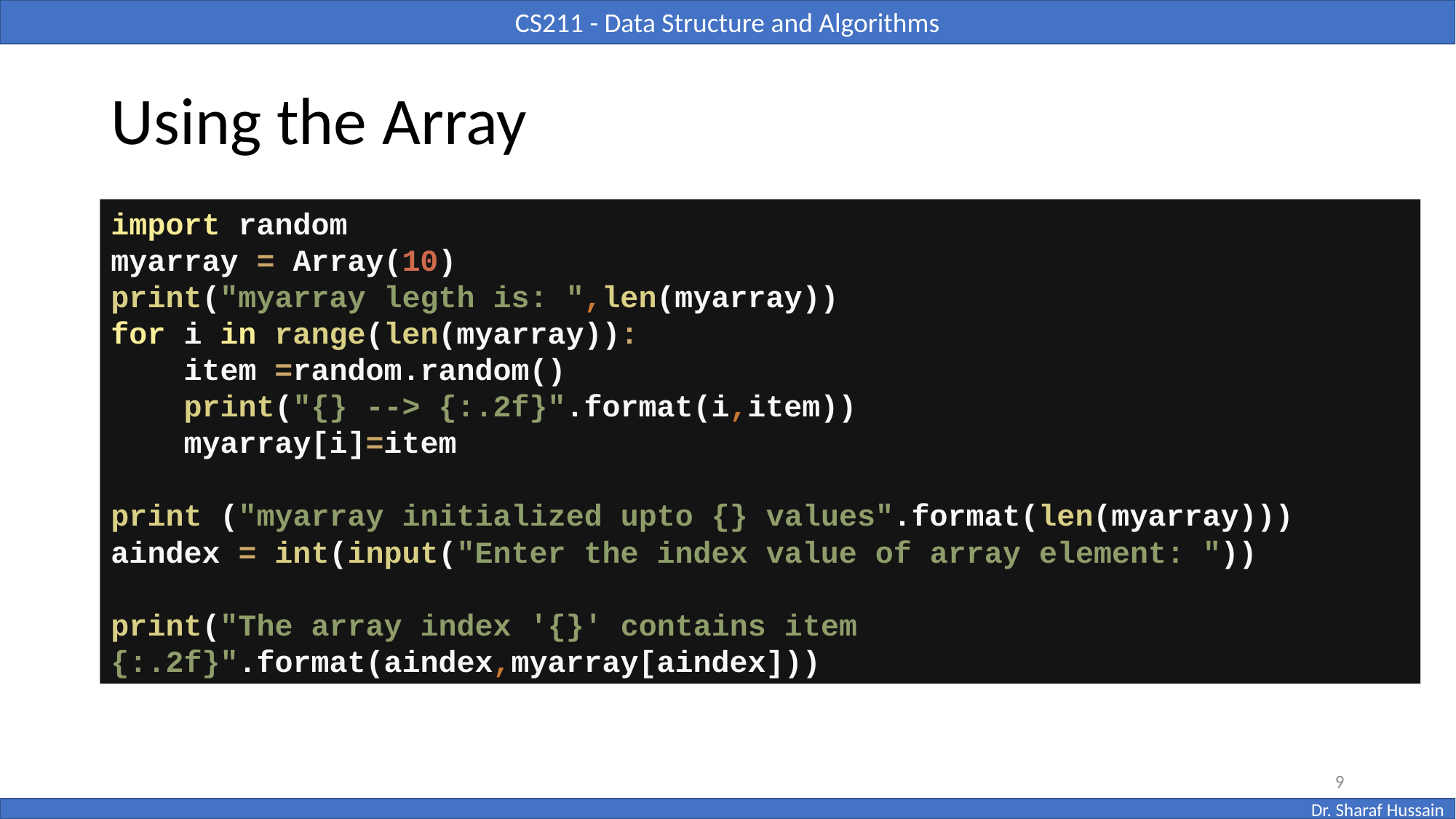

# Using the Array
import random
myarray = Array(10)
print("myarray legth is: ",len(myarray))
for i in range(len(myarray)):
    item =random.random()
    print("{} --> {:.2f}".format(i,item))
    myarray[i]=item
print ("myarray initialized upto {} values".format(len(myarray)))
aindex = int(input("Enter the index value of array element: "))
print("The array index '{}' contains item {:.2f}".format(aindex,myarray[aindex]))
9